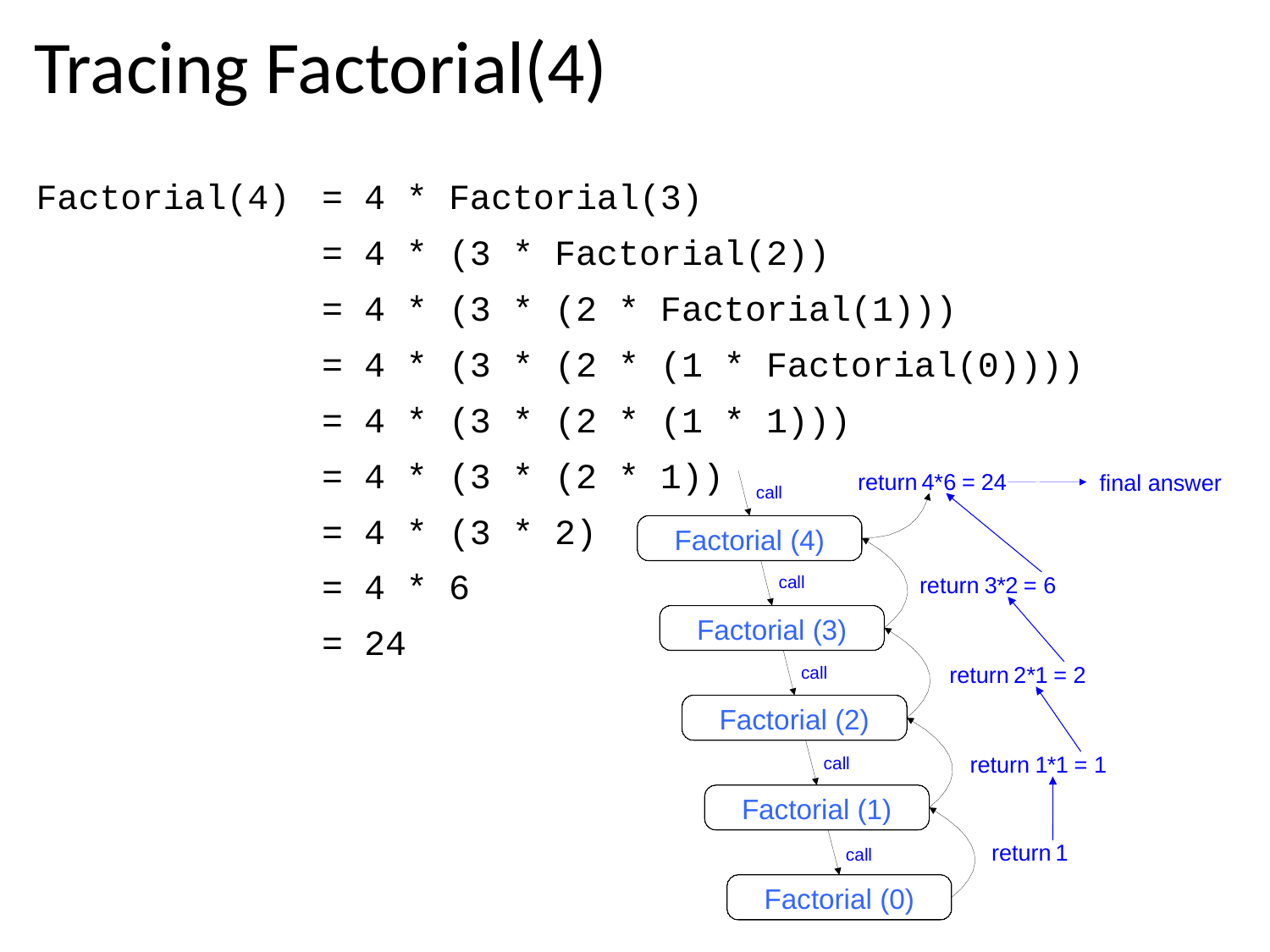

# Tracing Factorial(4)
Factorial(4)	= 4 * Factorial(3)
			= 4 * (3 * Factorial(2))
			= 4 * (3 * (2 * Factorial(1)))
			= 4 * (3 * (2 * (1 * Factorial(0))))
			= 4 * (3 * (2 * (1 * 1)))
			= 4 * (3 * (2 * 1))
			= 4 * (3 * 2)
			= 4 * 6
			= 24

return
4
*
6
=
24
final answer

call

Factorial (4)

return
3
*
2
=
6
call

Factorial (3)

return
2
*
1
=
2
call

Factorial (2)

return
1
*
1
=
1
call

Factorial (1)

return
1
call

Factorial (0)